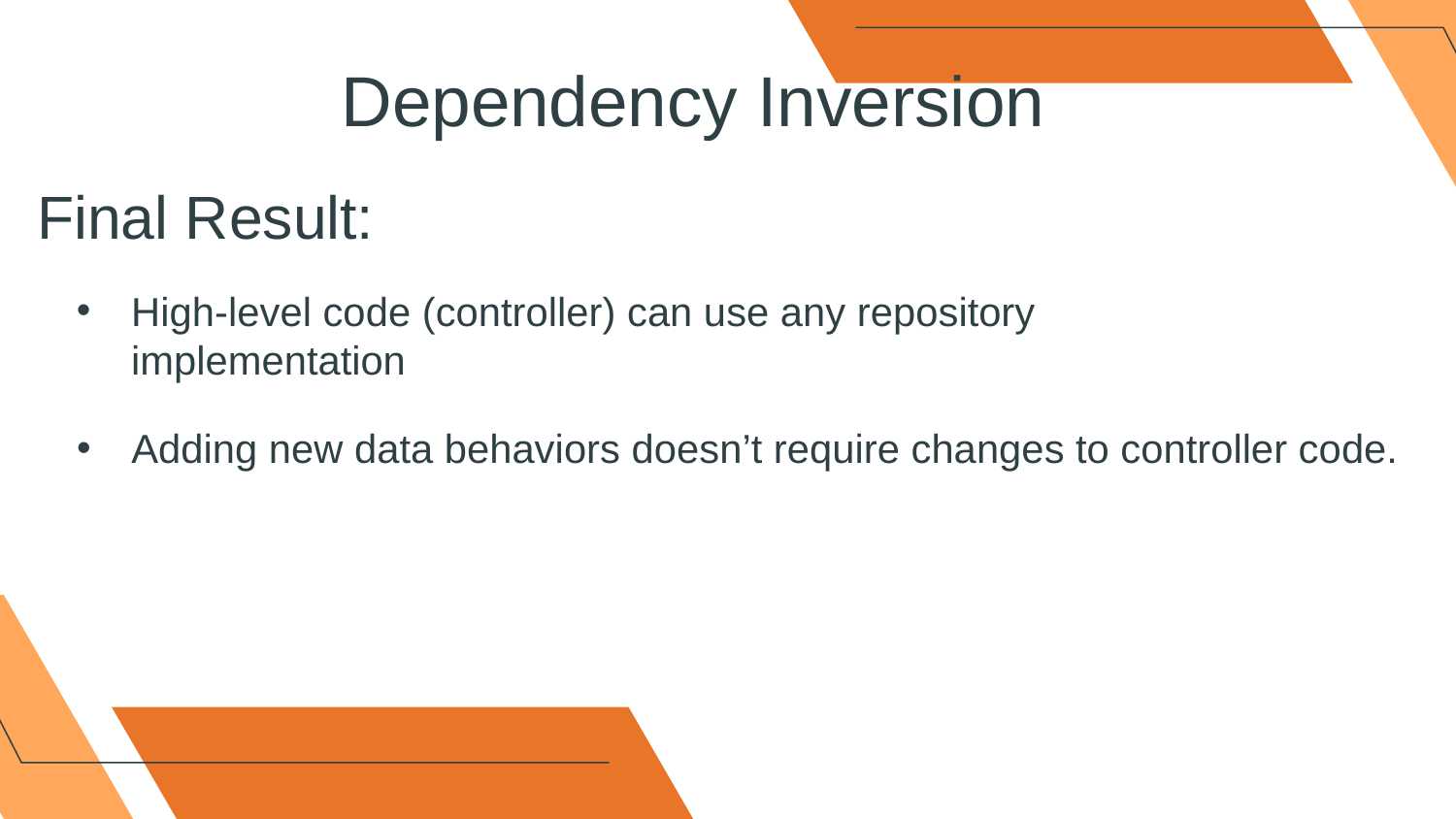

Dependency Inversion
# Final Result:
High-level code (controller) can use any repository implementation
Adding new data behaviors doesn’t require changes to controller code.